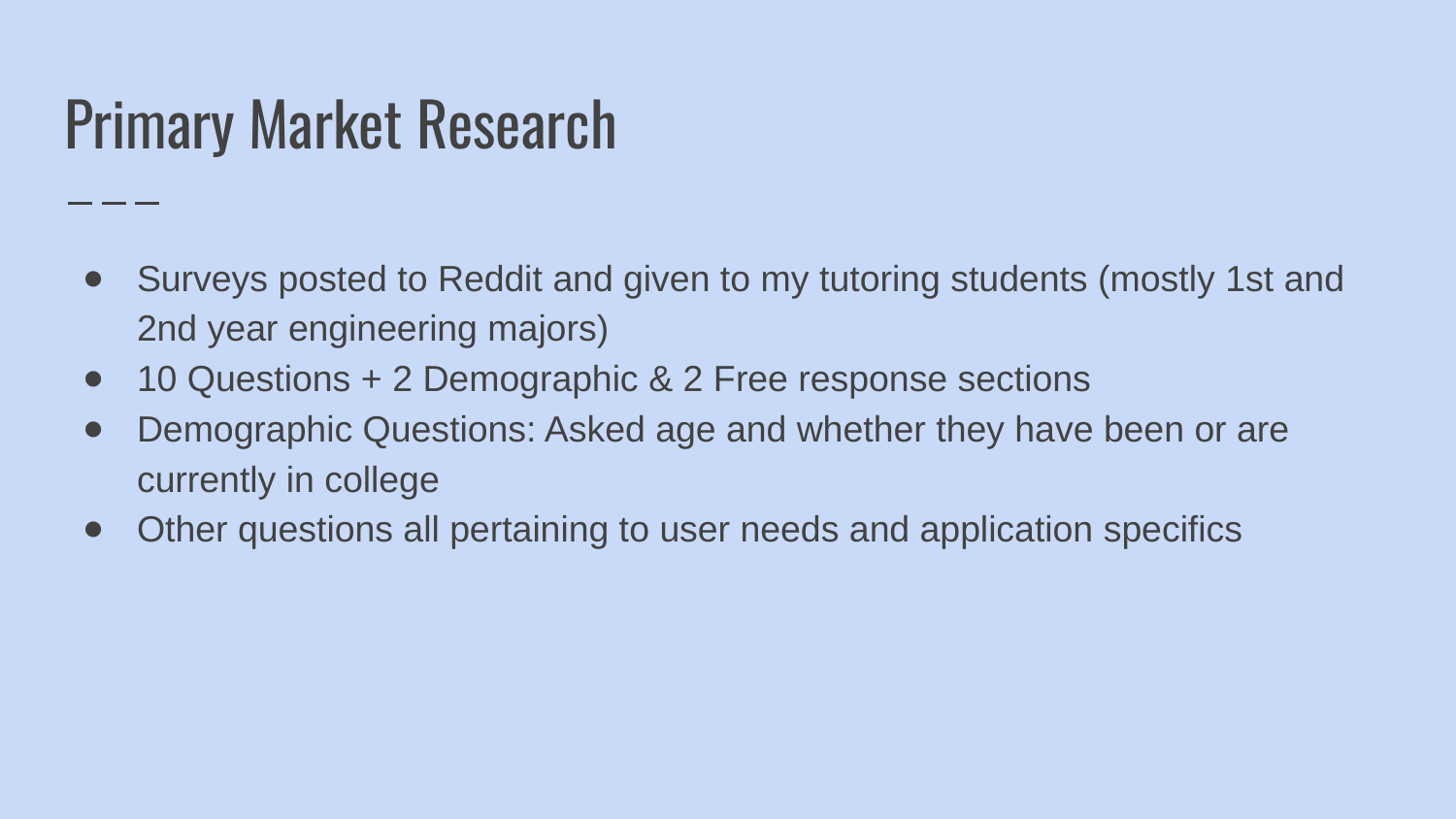

# Primary Market Research
Surveys posted to Reddit and given to my tutoring students (mostly 1st and 2nd year engineering majors)
10 Questions + 2 Demographic & 2 Free response sections
Demographic Questions: Asked age and whether they have been or are currently in college
Other questions all pertaining to user needs and application specifics